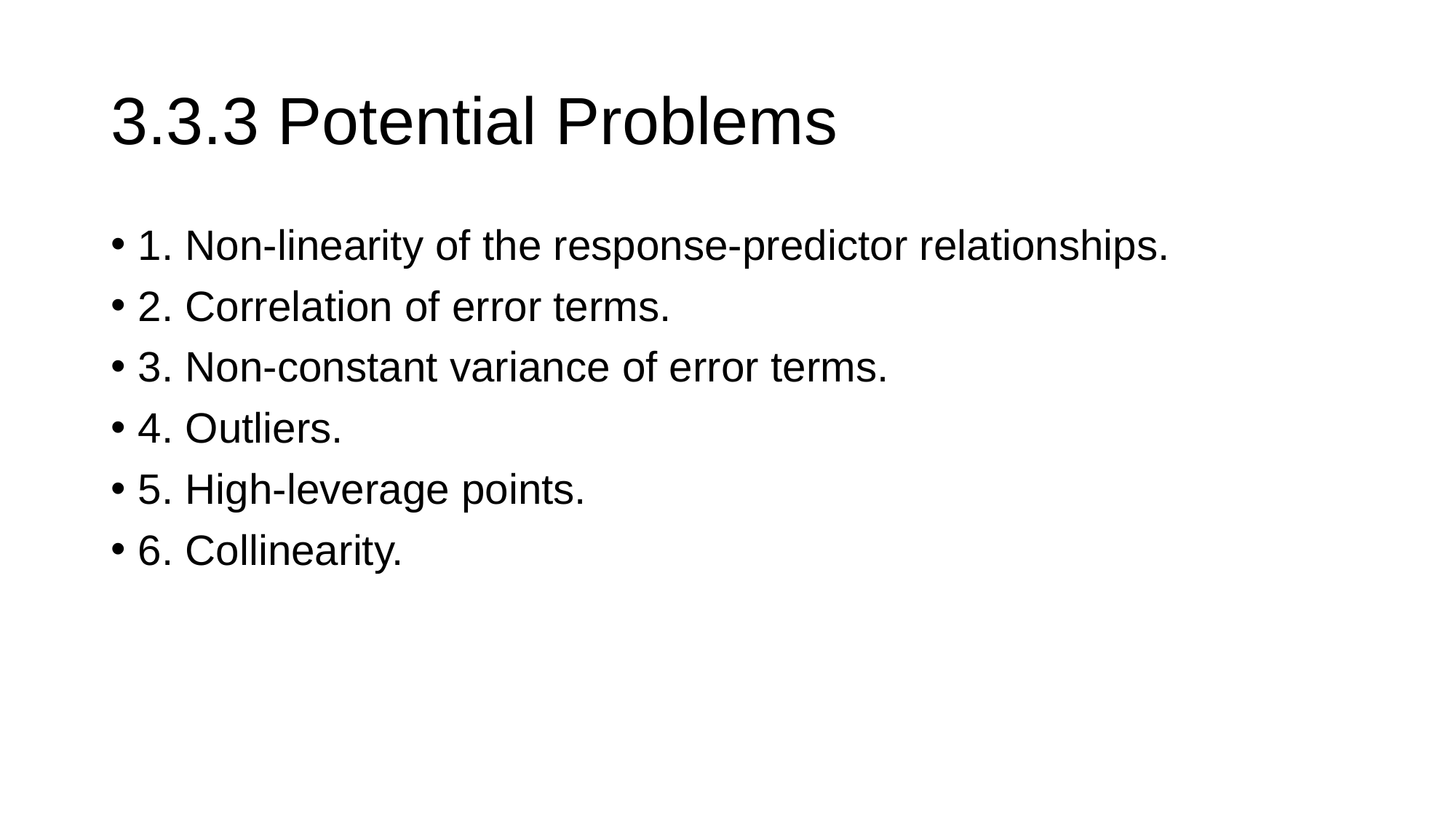

# 3.3.3 Potential Problems
1. Non-linearity of the response-predictor relationships.
2. Correlation of error terms.
3. Non-constant variance of error terms.
4. Outliers.
5. High-leverage points.
6. Collinearity.